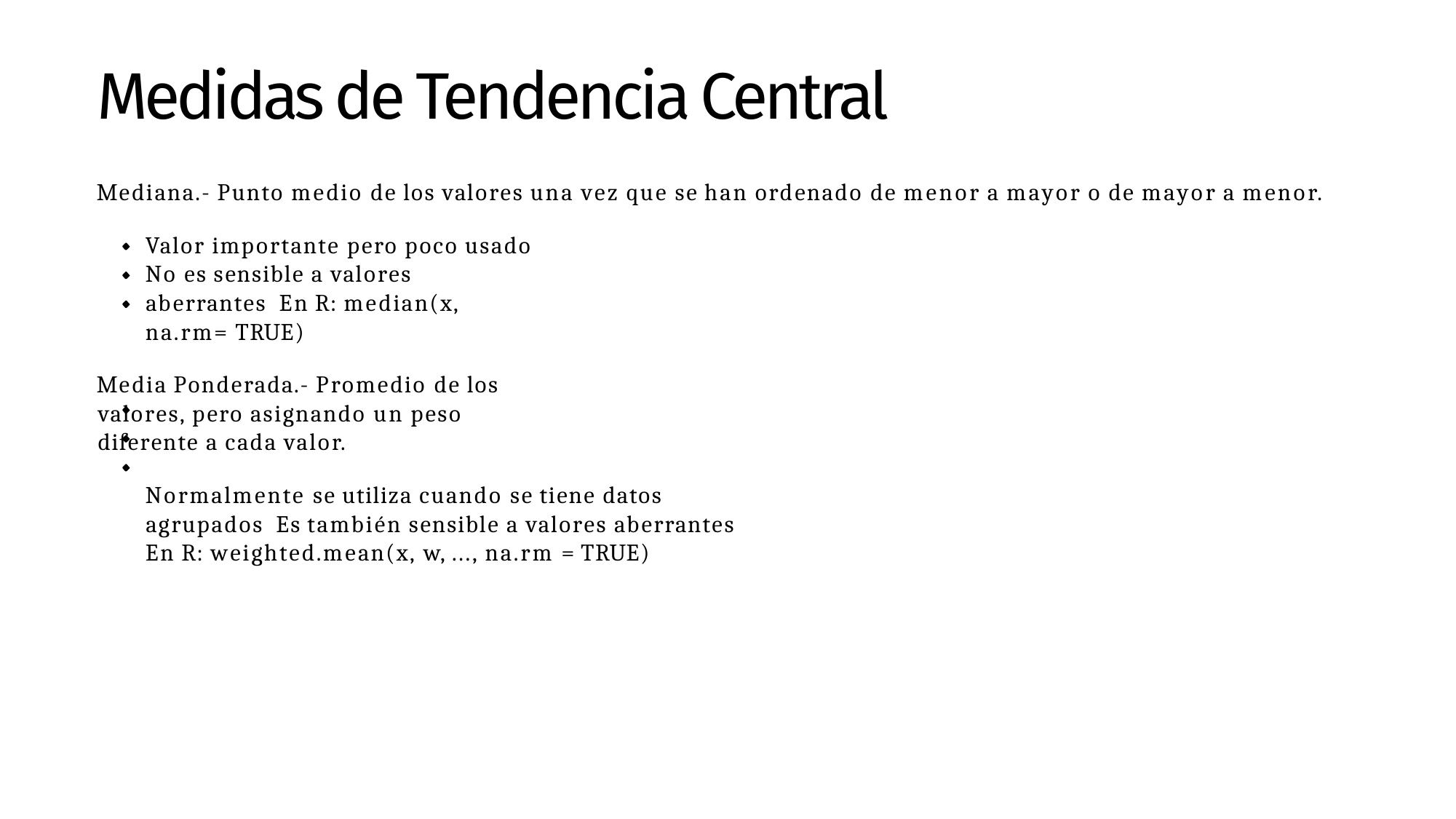

Medidas de Tendencia Central
Mediana.- Punto medio de los valores una vez que se han ordenado de menor a mayor o de mayor a menor.
Valor importante pero poco usado  No es sensible a valores aberrantes  En R: median(x, na.rm= TRUE)
Media Ponderada.- Promedio de los valores, pero asignando un peso diferente a cada valor.
Normalmente se utiliza cuando se tiene datos agrupados  Es también sensible a valores aberrantes
En R: weighted.mean(x, w, ..., na.rm = TRUE)